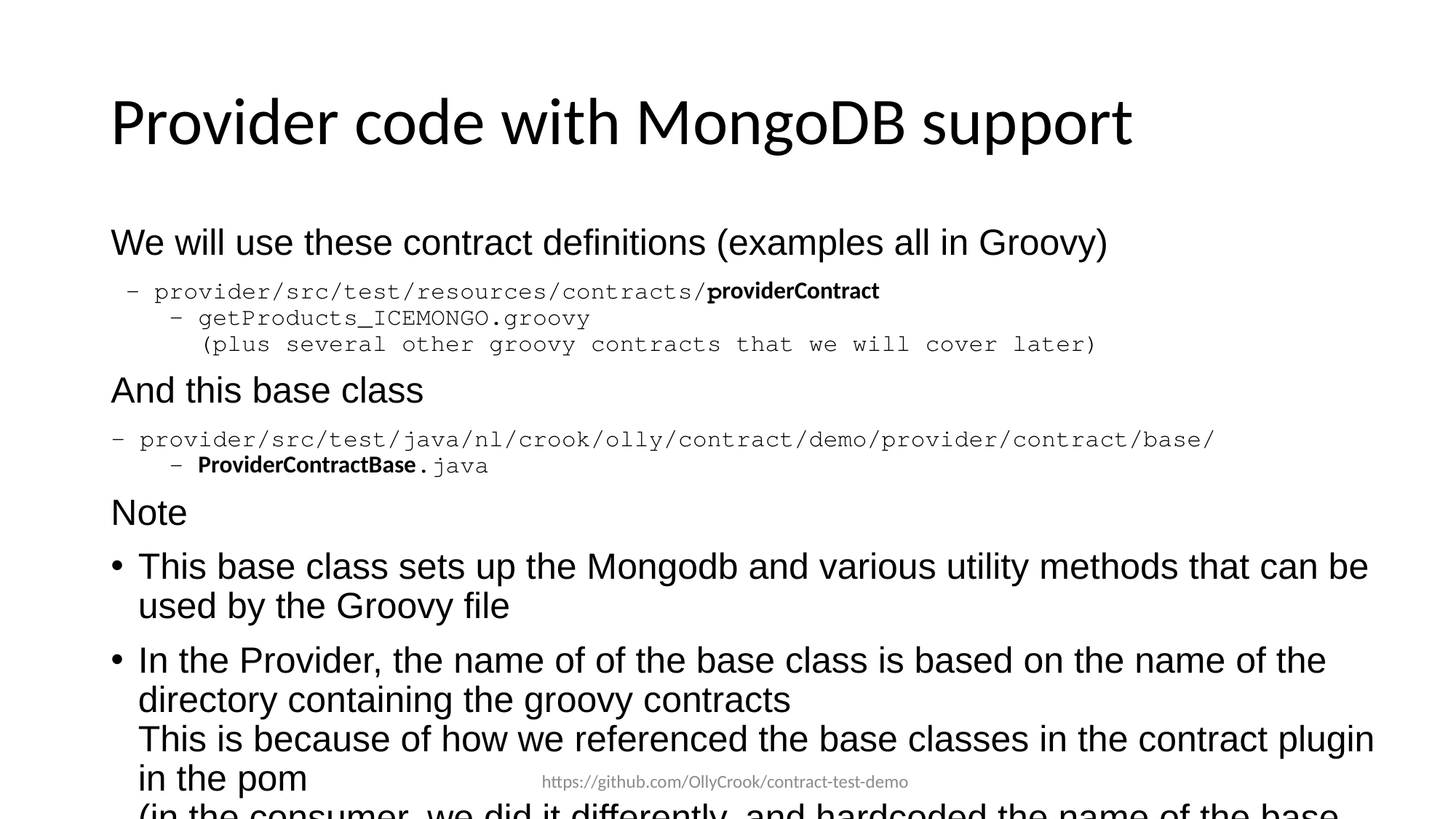

# Provider code with MongoDB support
We will use these contract definitions (examples all in Groovy)
 - provider/src/test/resources/contracts/providerContract
    - getProducts_ICEMONGO.groovy
      (plus several other groovy contracts that we will cover later)
And this base class
- provider/src/test/java/nl/crook/olly/contract/demo/provider/contract/base/
    - ProviderContractBase.java
Note
This base class sets up the Mongodb and various utility methods that can be used by the Groovy file
In the Provider, the name of of the base class is based on the name of the directory containing the groovy contracts
This is because of how we referenced the base classes in the contract plugin in the pom
(in the consumer, we did it differently, and hardcoded the name of the base class in the pom)
https://github.com/OllyCrook/contract-test-demo